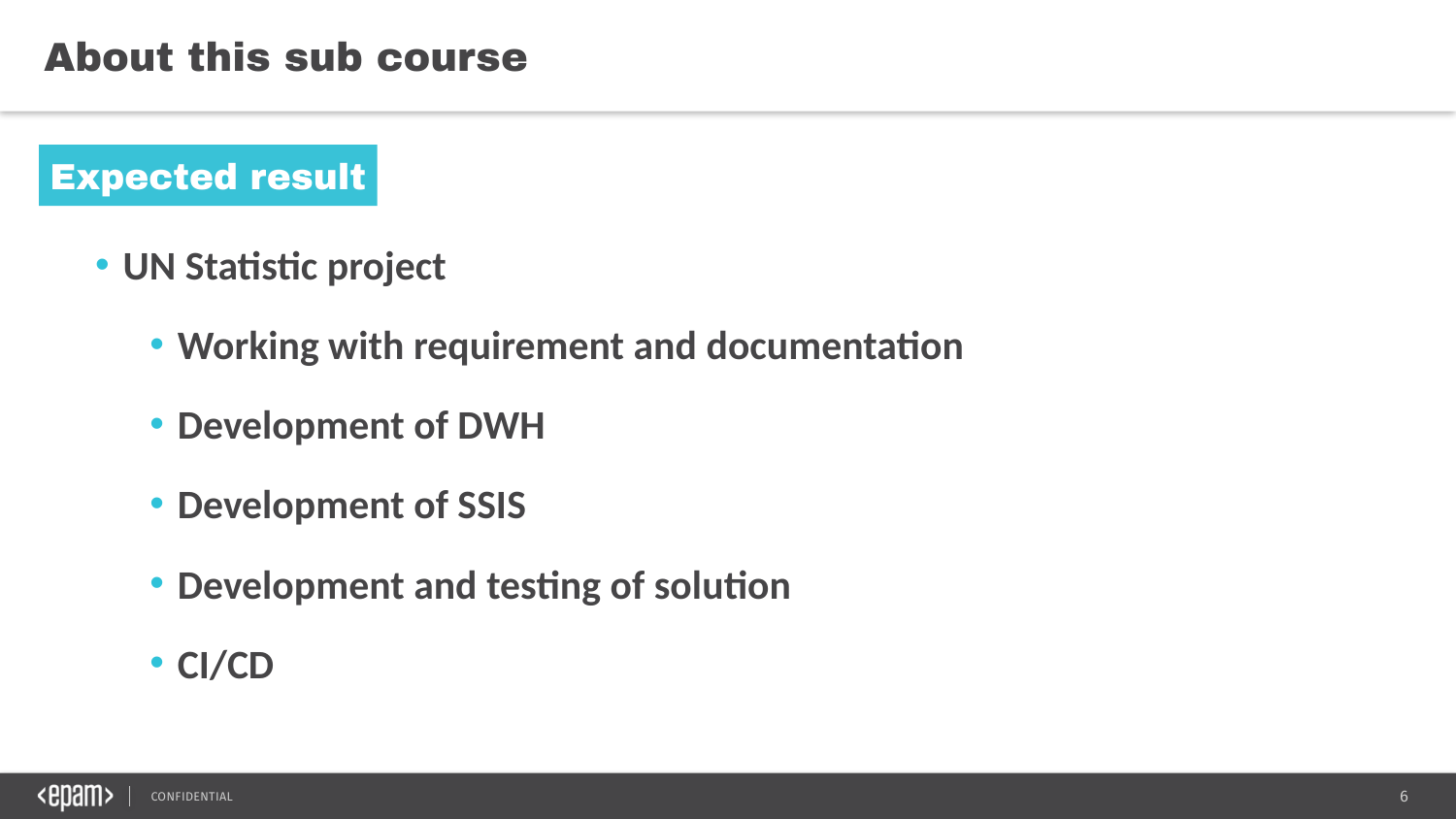

About this sub course
Expected result
UN Statistic project
Working with requirement and documentation
Development of DWH
Development of SSIS
Development and testing of solution
CI/CD